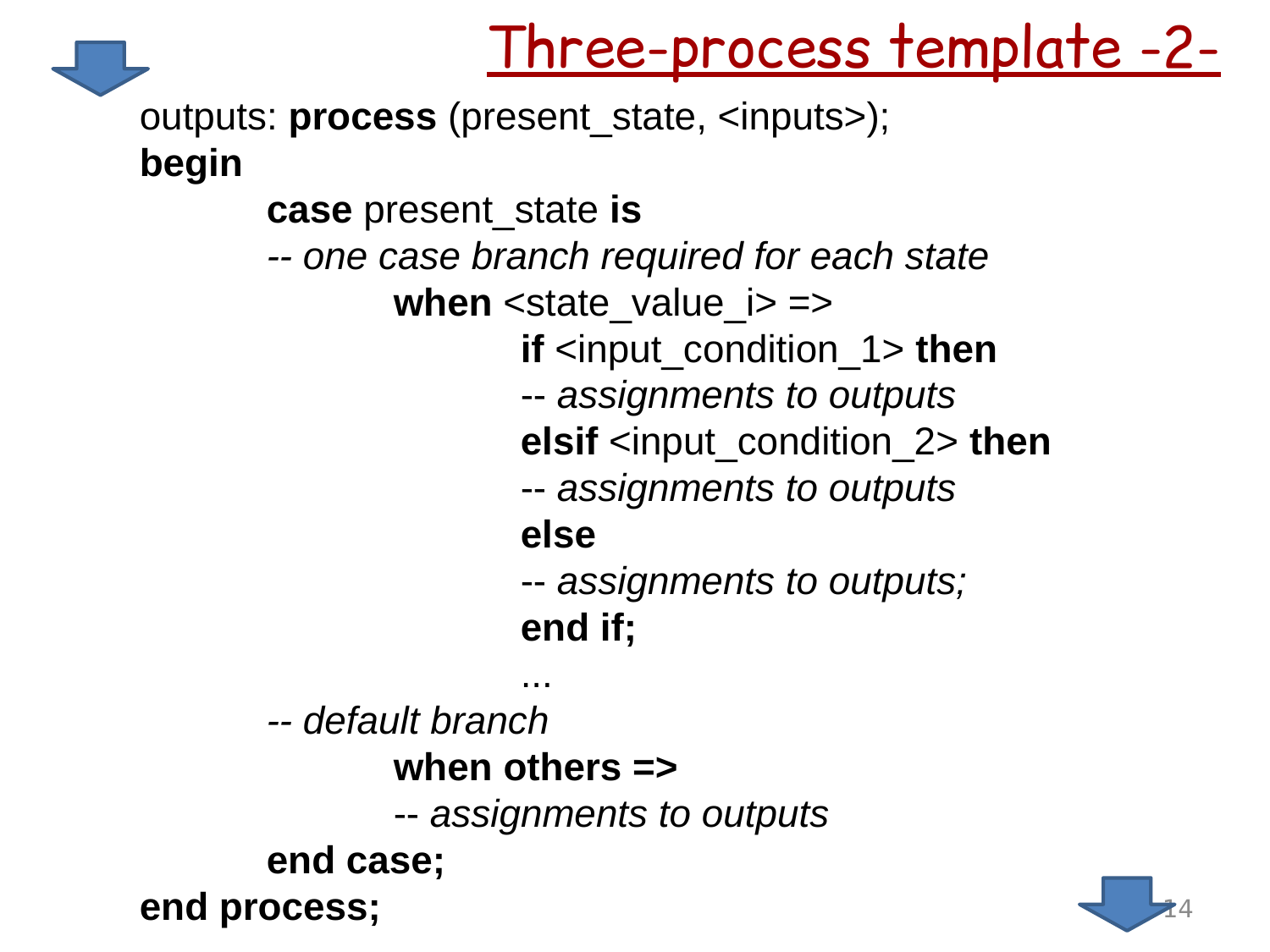

# Three-process template -2-

outputs: process (present_state, <inputs>);
begin
	case present_state is
	-- one case branch required for each state
		when <state_value_i> =>
			if <input_condition_1> then
			-- assignments to outputs
			elsif <input_condition_2> then
			-- assignments to outputs
			else
			-- assignments to outputs;
			end if;
			...
	-- default branch
		when others =>
		-- assignments to outputs
	end case;
end process;

14